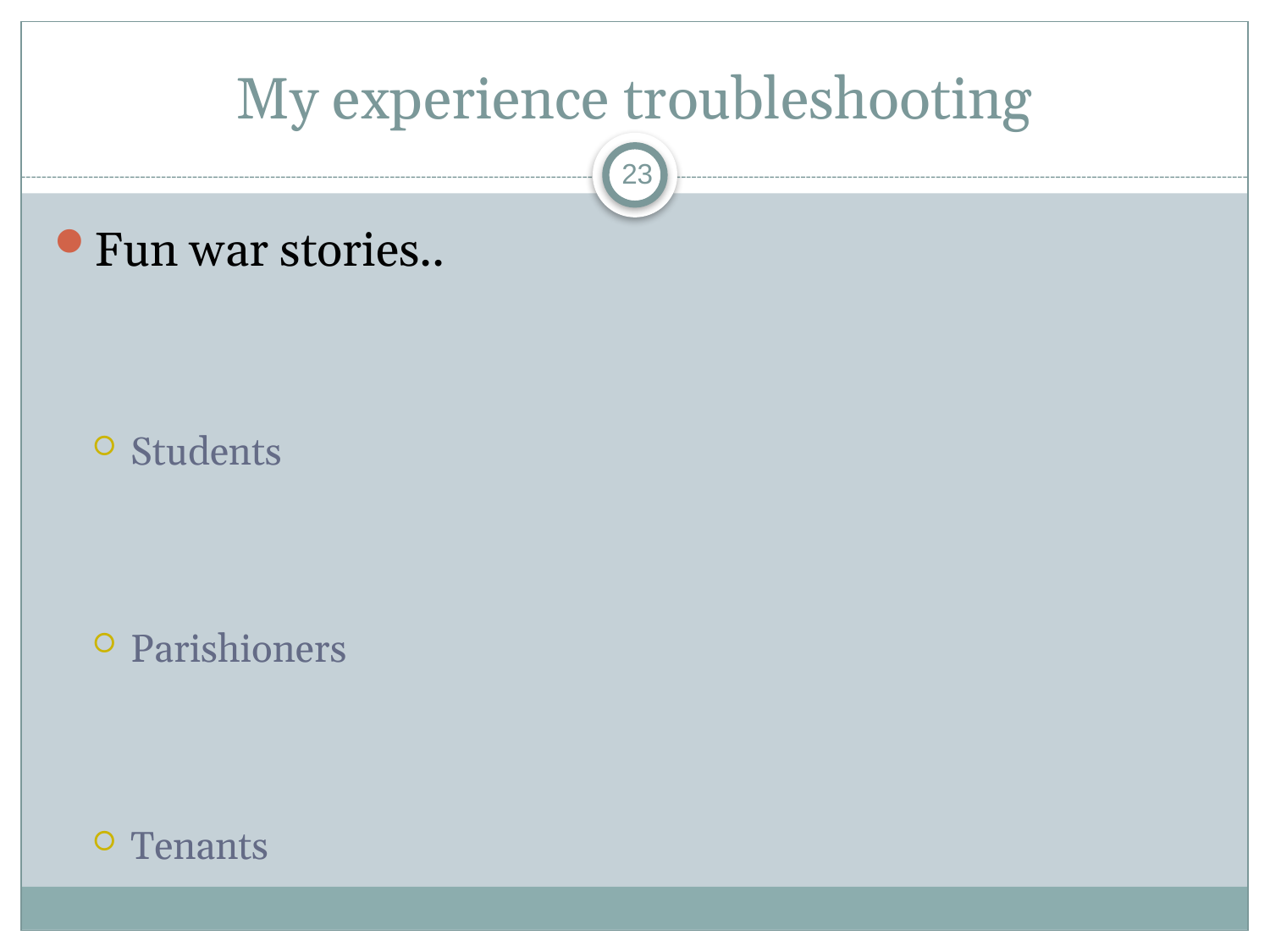

# My experience troubleshooting
23
Fun war stories..

Students

Parishioners

Tenants